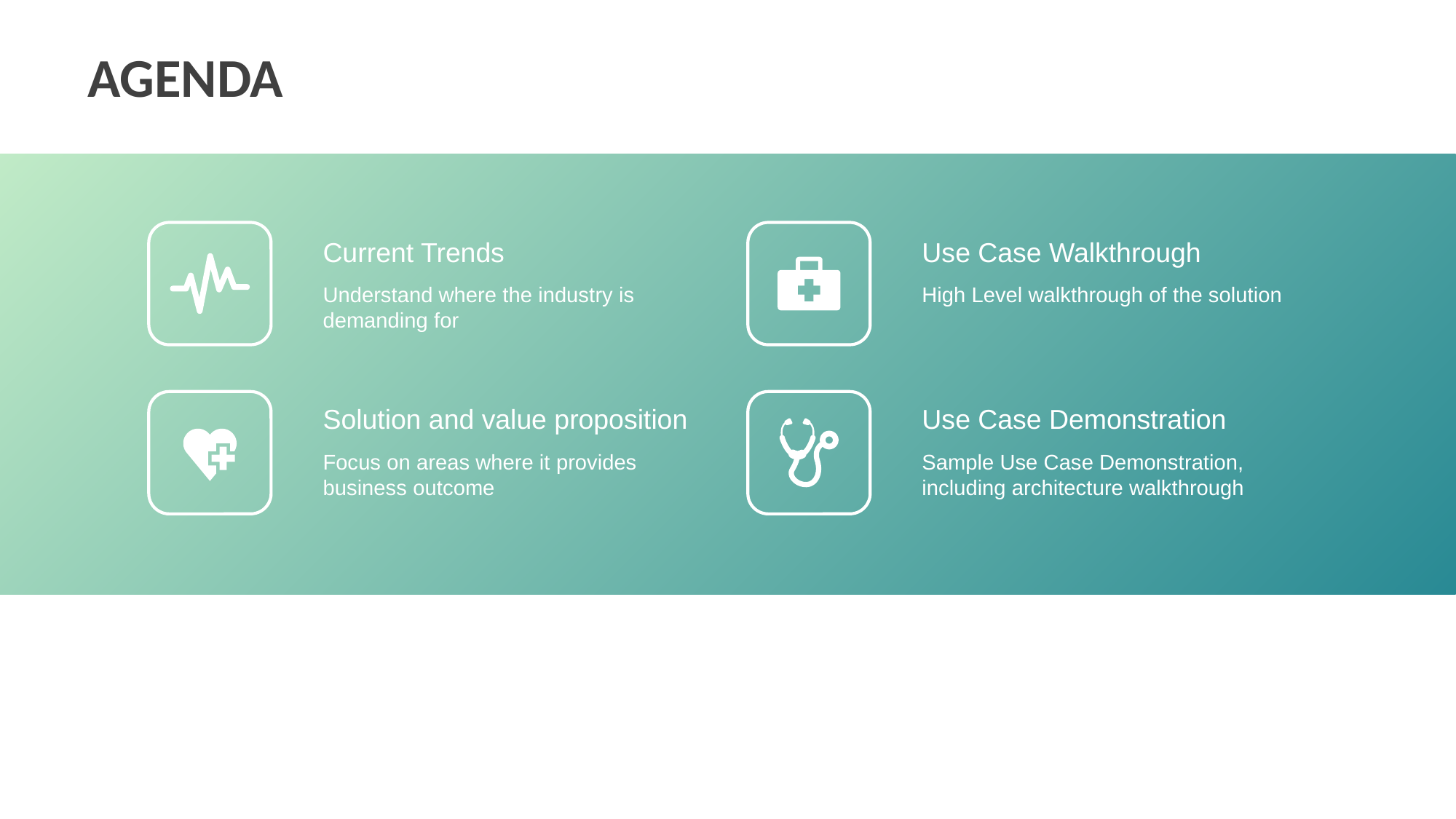

# AGENDA

Current Trends
Understand where the industry is demanding for
Use Case Walkthrough
High Level walkthrough of the solution

Solution and value proposition
Focus on areas where it provides business outcome
Use Case Demonstration
Sample Use Case Demonstration, including architecture walkthrough